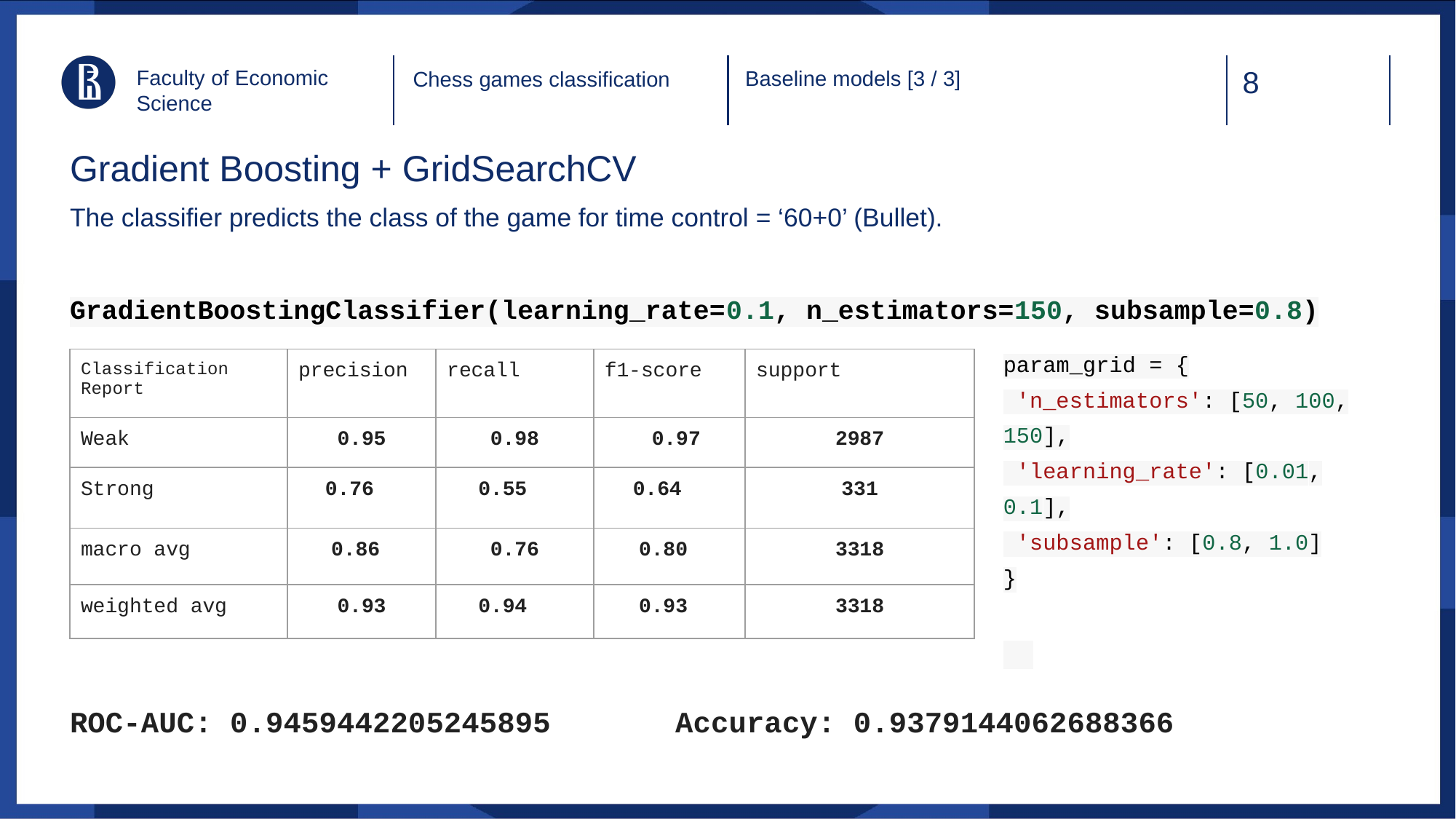

Faculty of Economic Science
Baseline models [3 / 3]
Chess games classification
# Gradient Boosting + GridSearchCV
The classifier predicts the class of the game for time control = ‘60+0’ (Bullet).

GradientBoostingClassifier(learning_rate=0.1, n_estimators=150, subsample=0.8)

ROC-AUC: 0.9459442205245895       Accuracy: 0.9379144062688366

param_grid = {
 'n_estimators': [50, 100, 150],
 'learning_rate': [0.01, 0.1],
 'subsample': [0.8, 1.0]
}

| Classification Report | precision | recall | f1-score | support |
| --- | --- | --- | --- | --- |
| Weak | 0.95 | 0.98 | 0.97 | 2987 |
| Strong | 0.76 | 0.55 | 0.64 | 331 |
| macro avg | 0.86 | 0.76 | 0.80 | 3318 |
| weighted avg | 0.93 | 0.94 | 0.93 | 3318 |